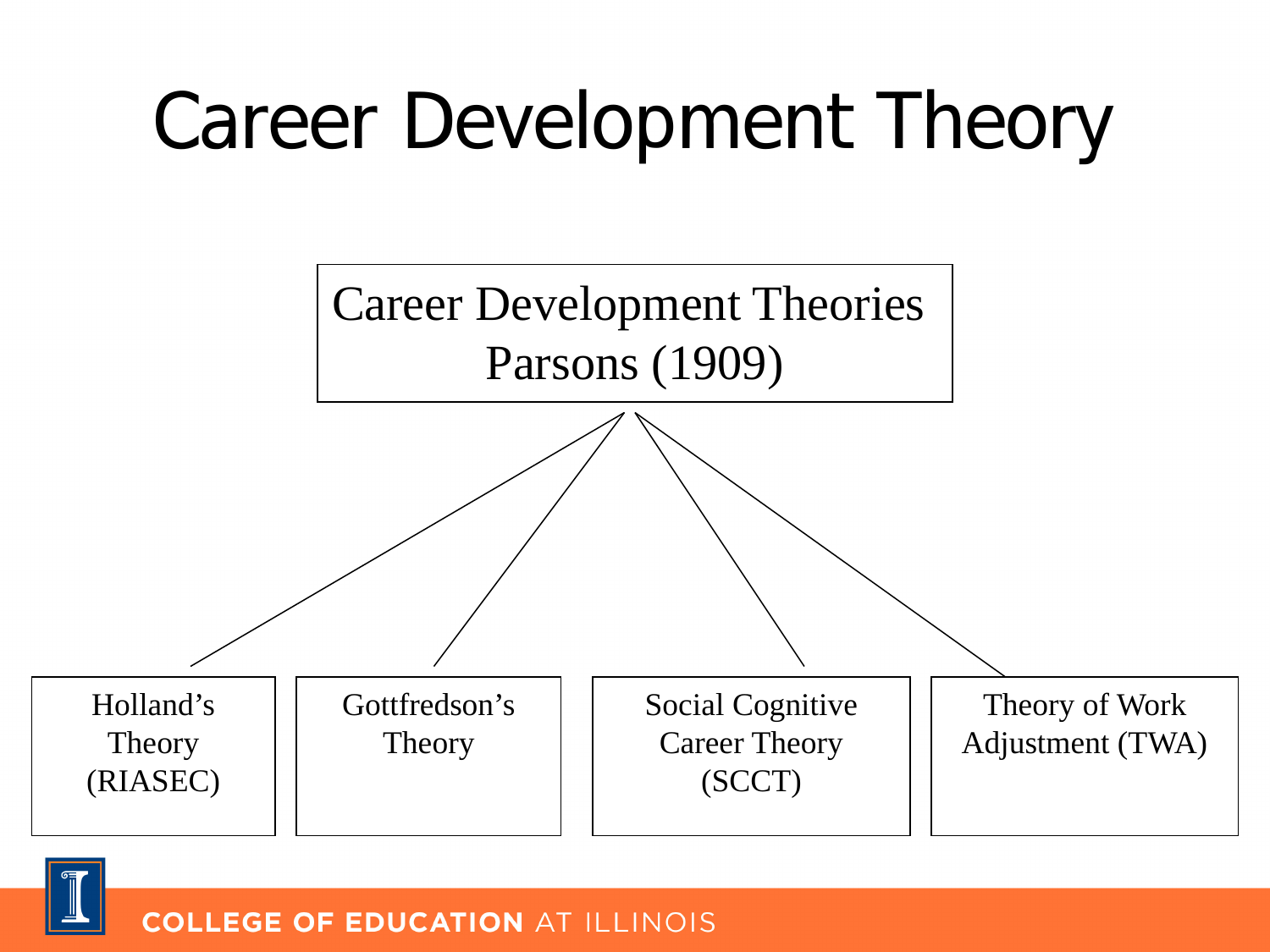

# Career Development Theory

Career Development Theories
Parsons (1909)

Holland’s Theory
(RIASEC)

Gottfredson’s Theory

Social Cognitive Career Theory (SCCT)

Theory of Work Adjustment (TWA)